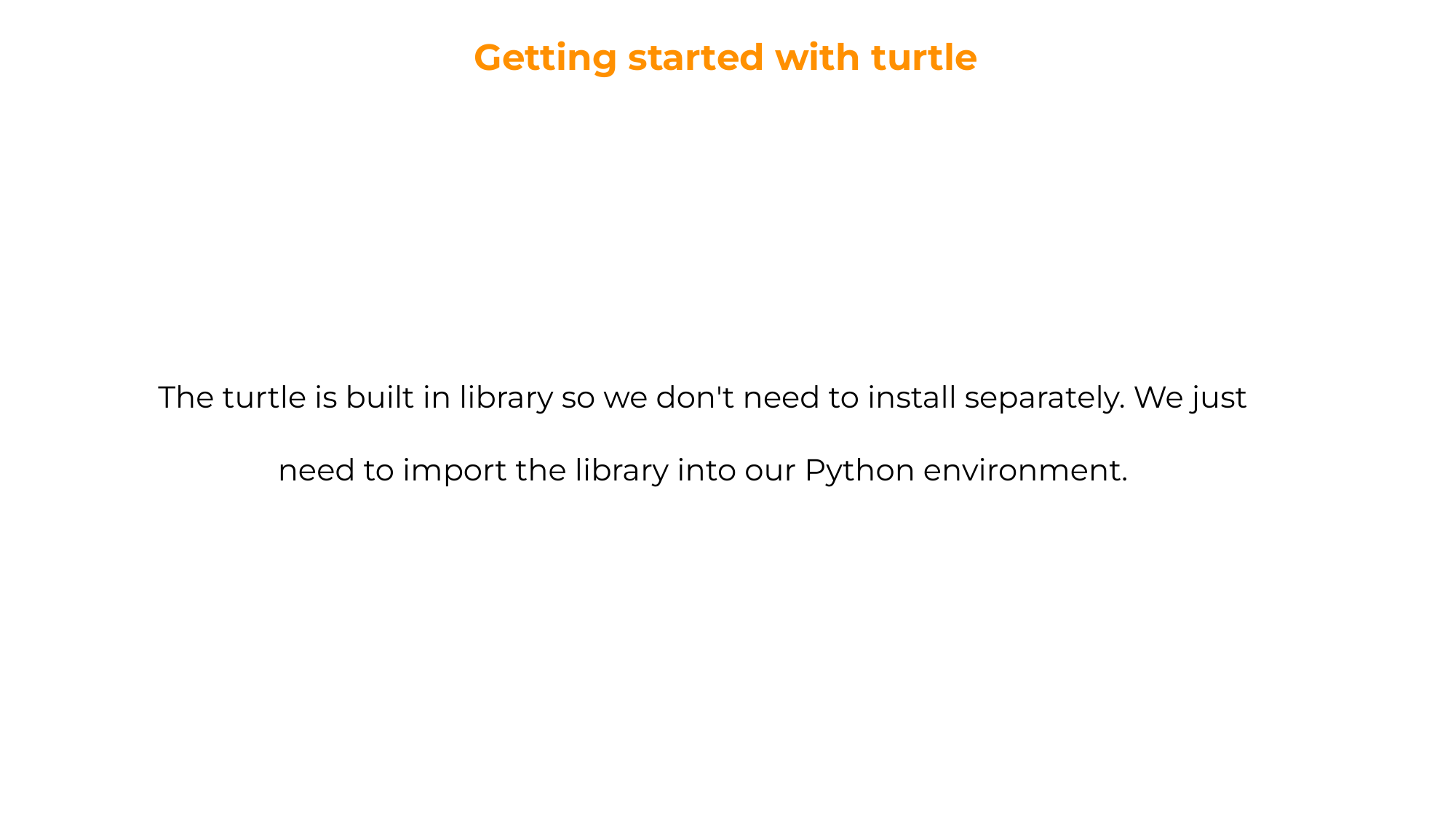

Getting started with turtle
The turtle is built in library so we don't need to install separately. We just need to import the library into our Python environment.